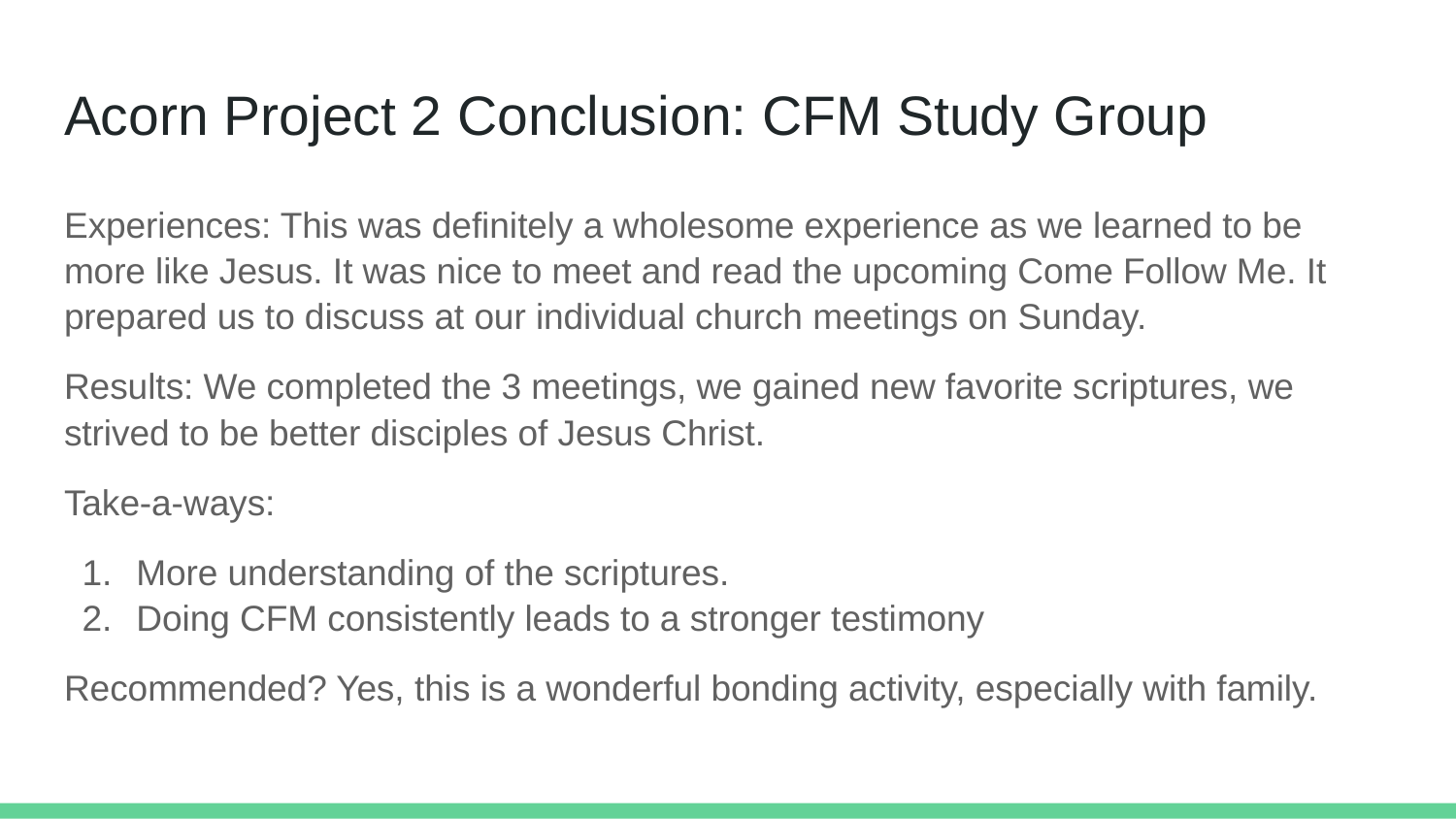

# Acorn Project 2 Conclusion: CFM Study Group
Experiences: This was definitely a wholesome experience as we learned to be more like Jesus. It was nice to meet and read the upcoming Come Follow Me. It prepared us to discuss at our individual church meetings on Sunday.
Results: We completed the 3 meetings, we gained new favorite scriptures, we strived to be better disciples of Jesus Christ.
Take-a-ways:
More understanding of the scriptures.
Doing CFM consistently leads to a stronger testimony
Recommended? Yes, this is a wonderful bonding activity, especially with family.